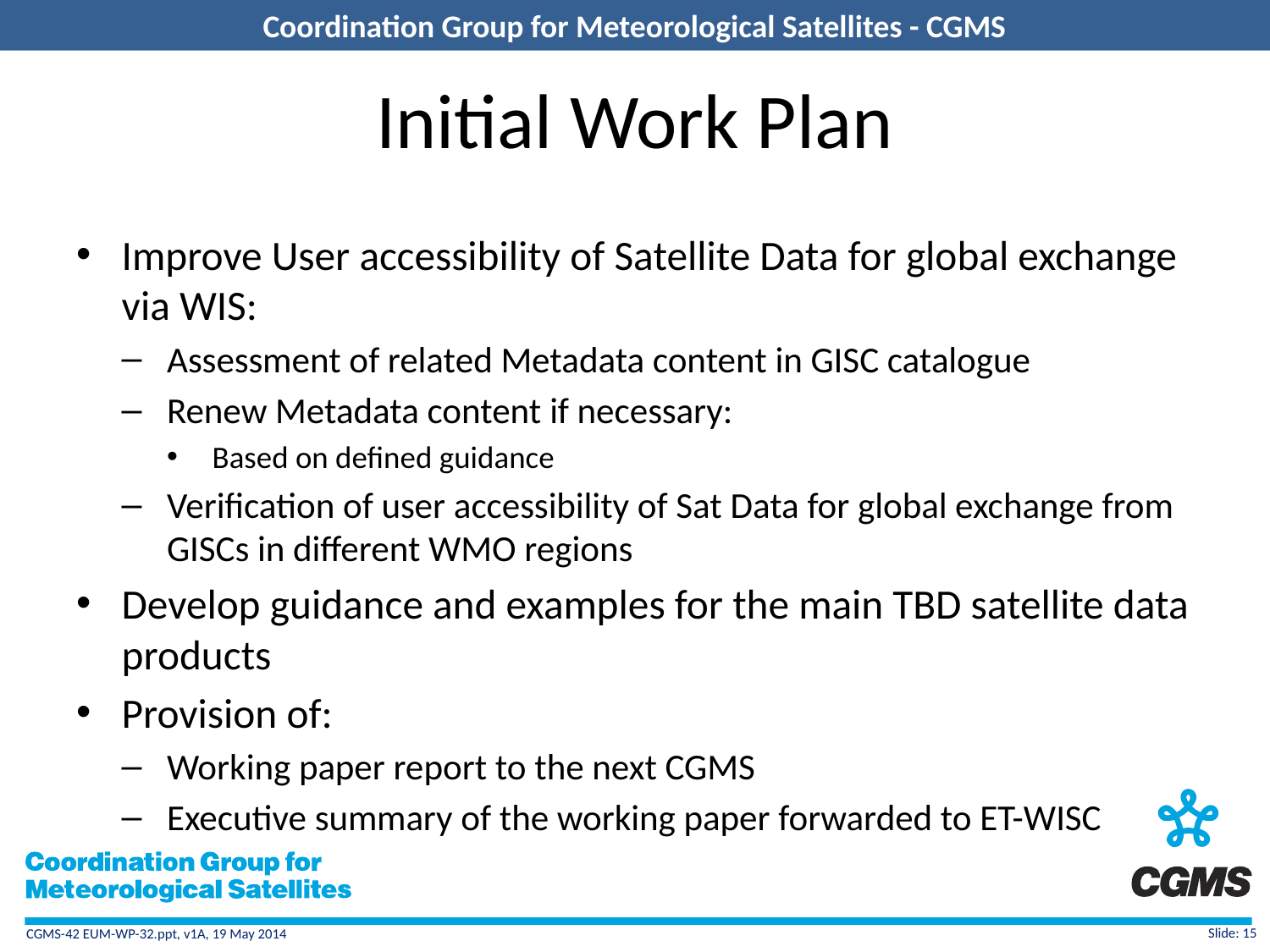

# Initial Work Plan
Improve User accessibility of Satellite Data for global exchange via WIS:
Assessment of related Metadata content in GISC catalogue
Renew Metadata content if necessary:
Based on defined guidance
Verification of user accessibility of Sat Data for global exchange from GISCs in different WMO regions
Develop guidance and examples for the main TBD satellite data products
Provision of:
Working paper report to the next CGMS
Executive summary of the working paper forwarded to ET-WISC

Slide: 15